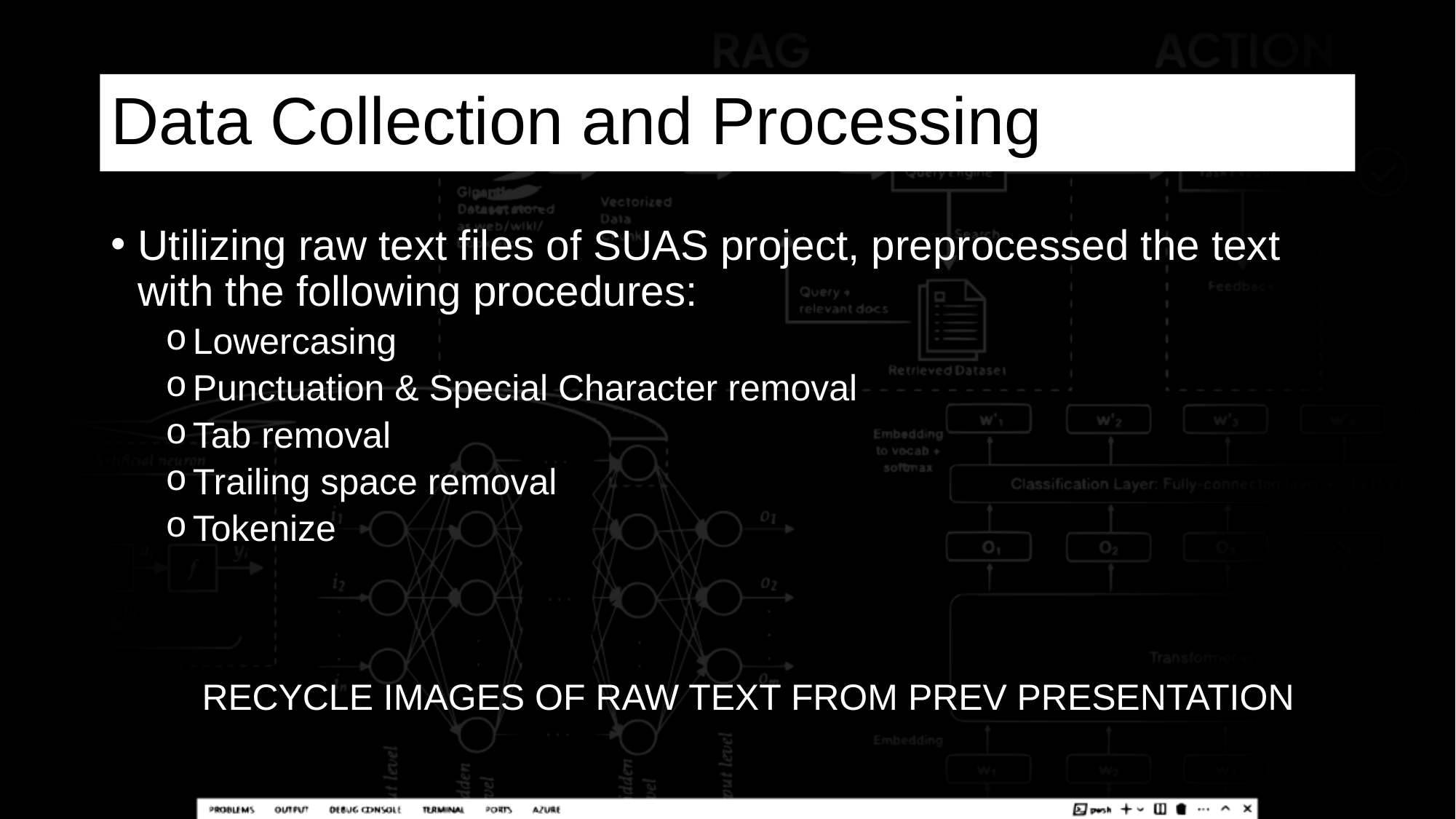

# Data Collection and Processing
Utilizing raw text files of SUAS project, preprocessed the text with the following procedures:
Lowercasing
Punctuation & Special Character removal
Tab removal
Trailing space removal
Tokenize

 RECYCLE IMAGES OF RAW TEXT FROM PREV PRESENTATION